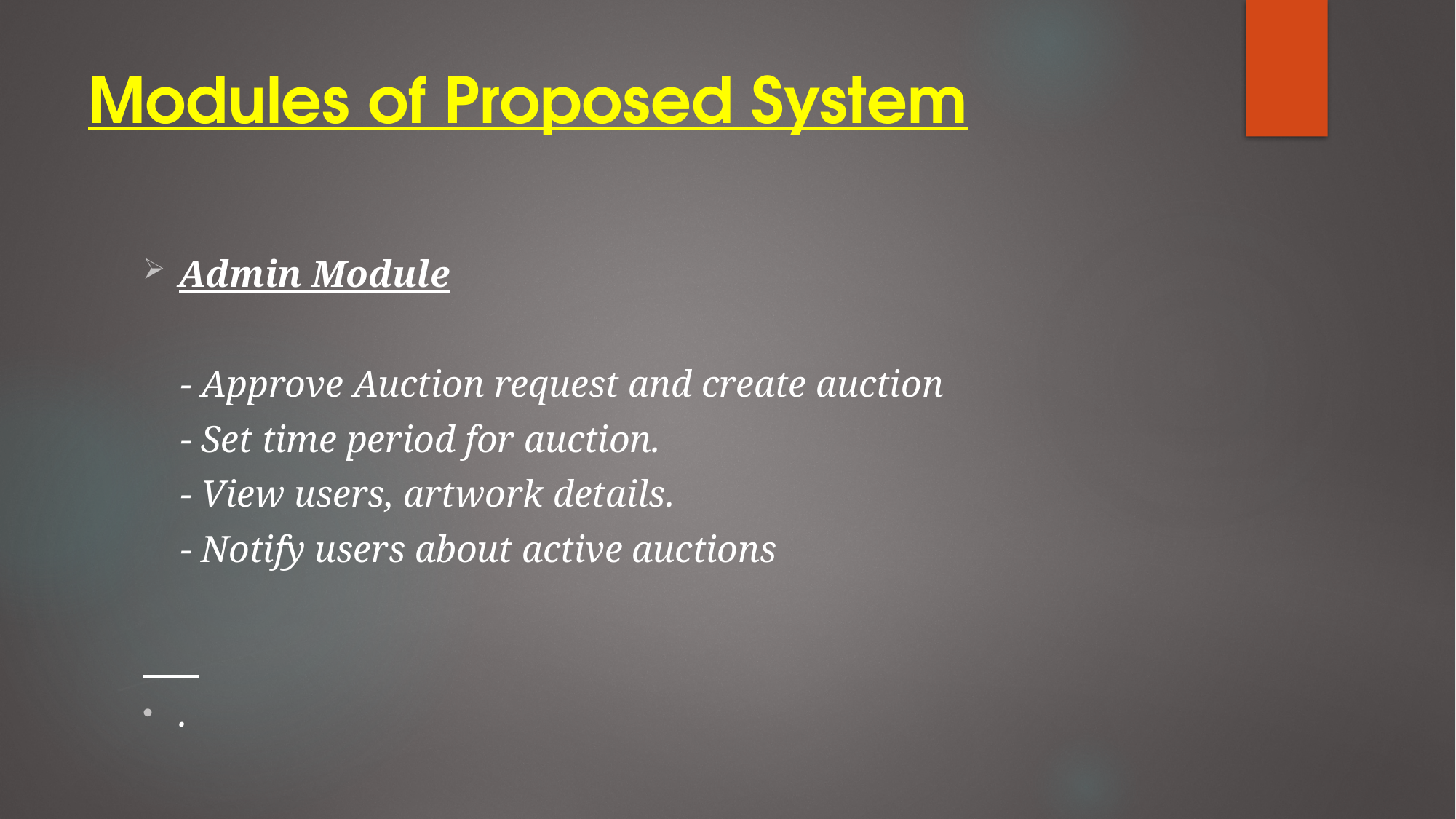

# Modules of Proposed System
Admin Module

    - Approve Auction request and create auction
    - Set time period for auction.
    - View users, artwork details.
    - Notify users about active auctions

.